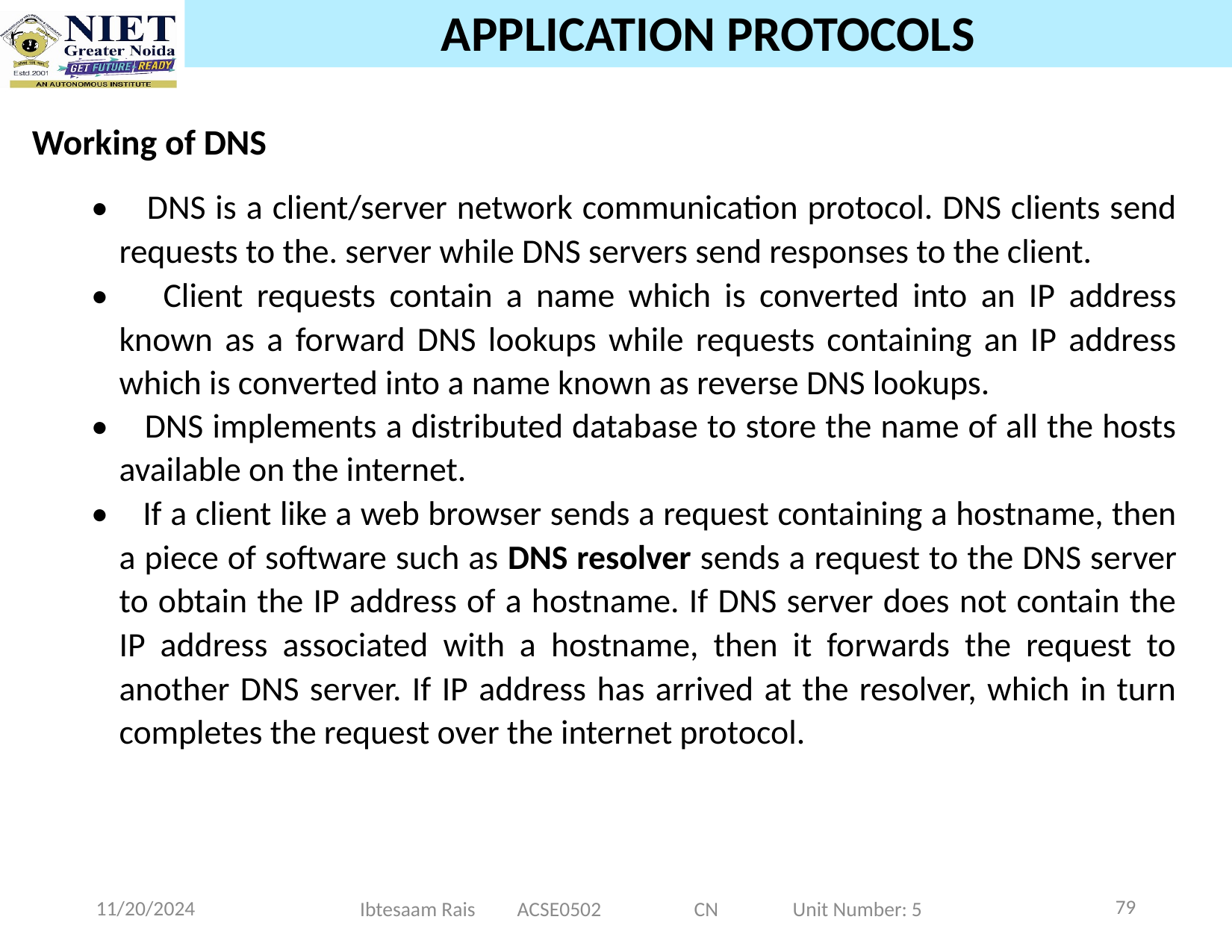

# APPLICATION PROTOCOLS
Working of DNS
•    DNS is a client/server network communication protocol. DNS clients send requests to the. server while DNS servers send responses to the client.
•    Client requests contain a name which is converted into an IP address known as a forward DNS lookups while requests containing an IP address which is converted into a name known as reverse DNS lookups.
•    DNS implements a distributed database to store the name of all the hosts available on the internet.
•    If a client like a web browser sends a request containing a hostname, then a piece of software such as DNS resolver sends a request to the DNS server to obtain the IP address of a hostname. If DNS server does not contain the IP address associated with a hostname, then it forwards the request to another DNS server. If IP address has arrived at the resolver, which in turn completes the request over the internet protocol.
79
11/20/2024
Ibtesaam Rais         ACSE0502                    CN                Unit Number: 5